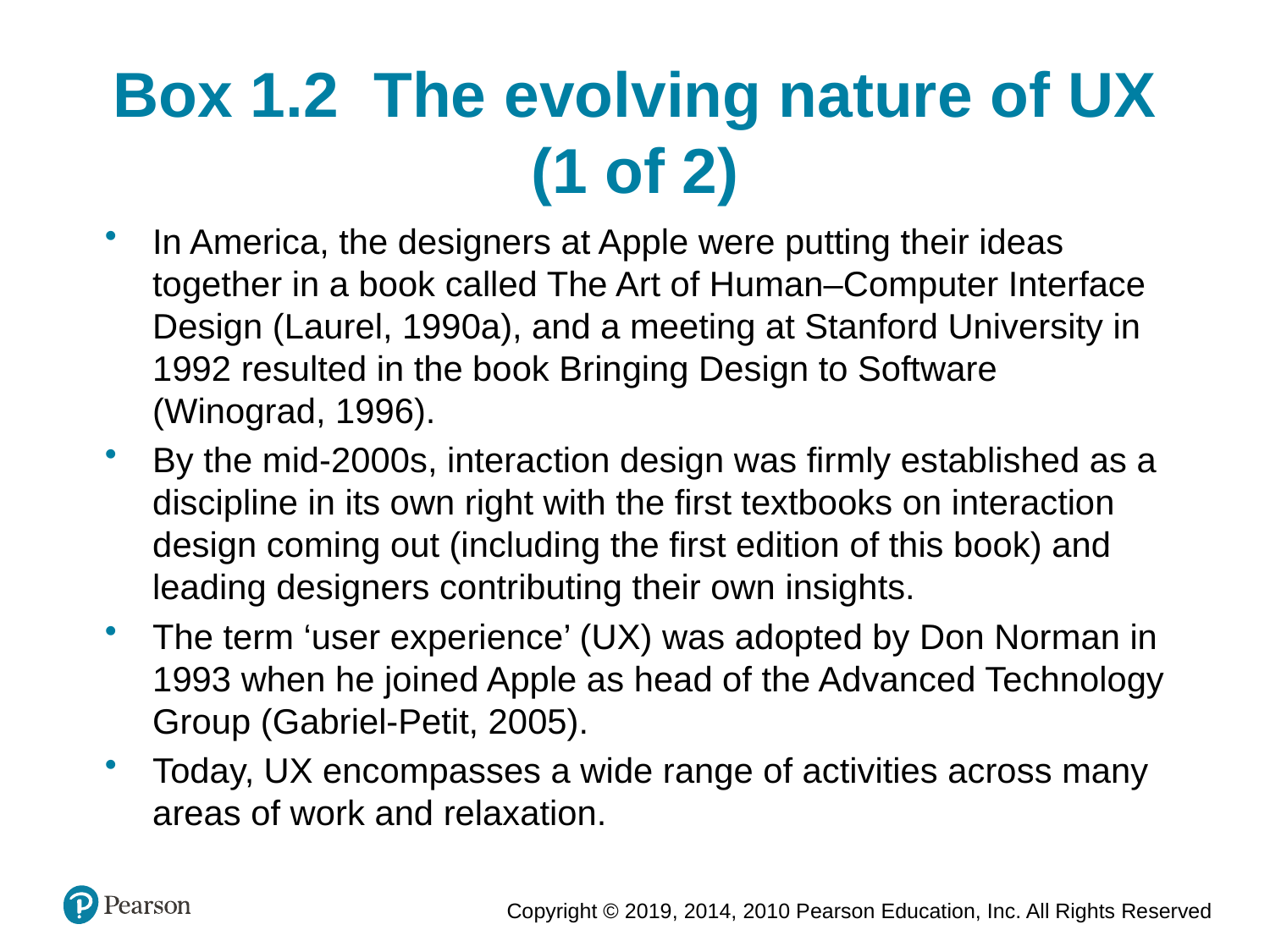

Box 1.2  The evolving nature of UX (1 of 2)
In America, the designers at Apple were putting their ideas together in a book called The Art of Human–Computer Interface Design (Laurel, 1990a), and a meeting at Stanford University in 1992 resulted in the book Bringing Design to Software (Winograd, 1996).
By the mid-2000s, interaction design was firmly established as a discipline in its own right with the first textbooks on interaction design coming out (including the first edition of this book) and leading designers contributing their own insights.
The term ‘user experience’ (UX) was adopted by Don Norman in 1993 when he joined Apple as head of the Advanced Technology Group (Gabriel-Petit, 2005).
Today, UX encompasses a wide range of activities across many areas of work and relaxation.